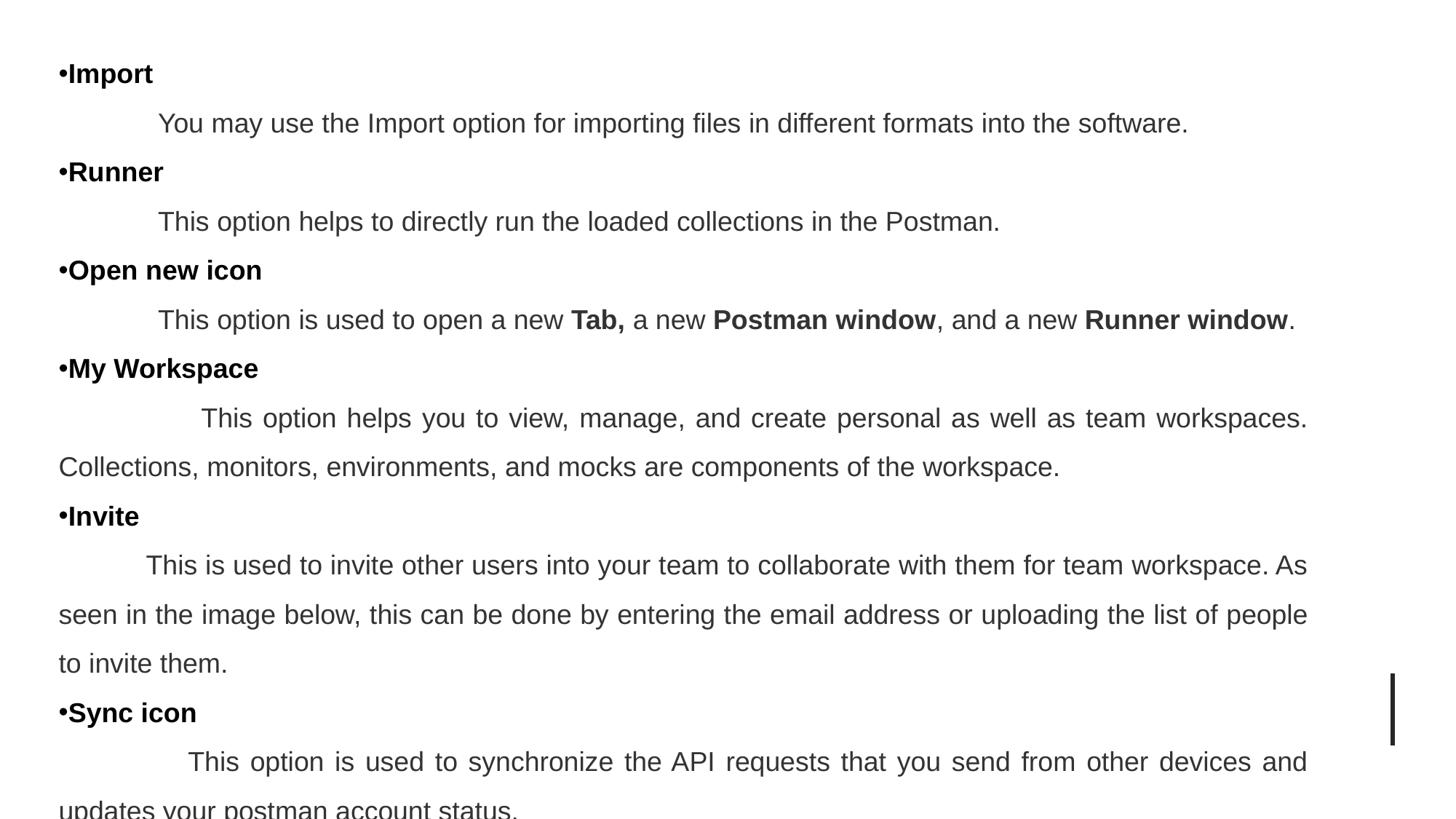

Import
             You may use the Import option for importing files in different formats into the software.
Runner
             This option helps to directly run the loaded collections in the Postman.
Open new icon
             This option is used to open a new Tab, a new Postman window, and a new Runner window.
My Workspace
              This option helps you to view, manage, and create personal as well as team workspaces. Collections, monitors, environments, and mocks are components of the workspace.
Invite
           This is used to invite other users into your team to collaborate with them for team workspace. As seen in the image below, this can be done by entering the email address or uploading the list of people to invite them.
Sync icon
            This option is used to synchronize the API requests that you send from other devices and updates your postman account status.